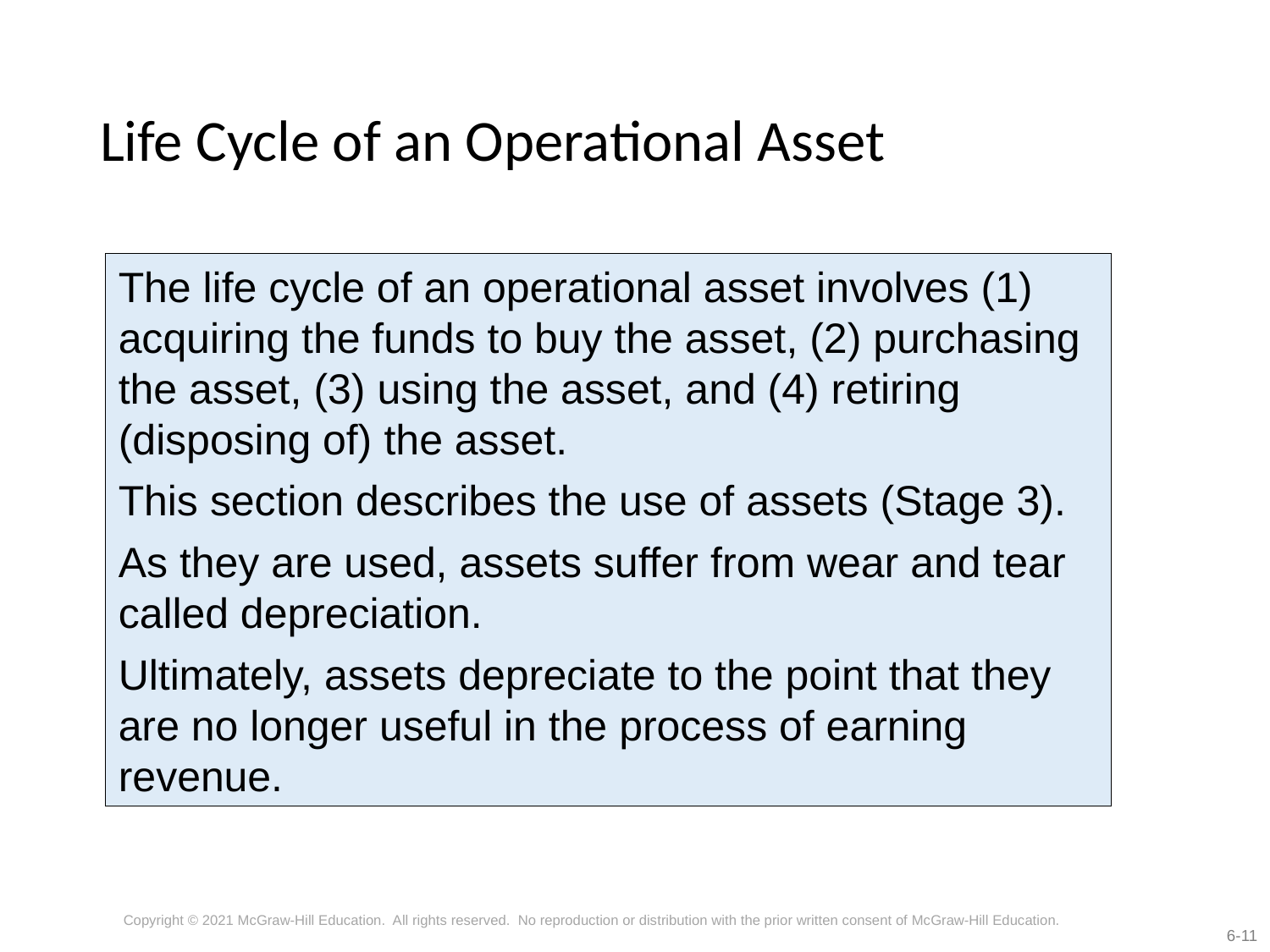

# Life Cycle of an Operational Asset
The life cycle of an operational asset involves (1) acquiring the funds to buy the asset, (2) purchasing the asset, (3) using the asset, and (4) retiring (disposing of) the asset.
This section describes the use of assets (Stage 3).
As they are used, assets suffer from wear and tear called depreciation.
Ultimately, assets depreciate to the point that they are no longer useful in the process of earning revenue.